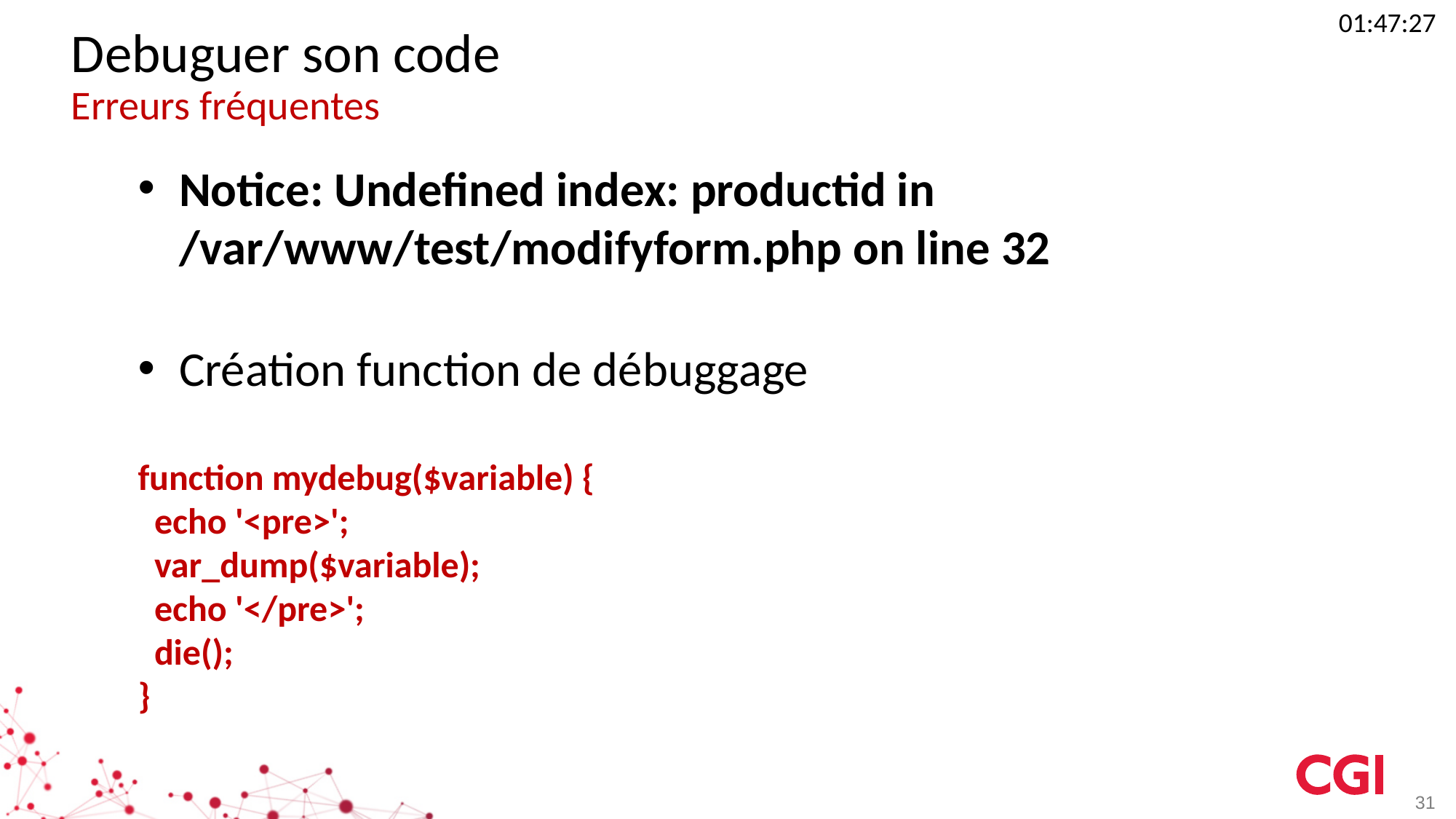

01:47:27
# Debuguer son code Erreurs fréquentes
Notice: Undefined index: productid in /var/www/test/modifyform.php on line 32
Création function de débuggage

function mydebug($variable) {
  echo '<pre>';
  var_dump($variable);
  echo '</pre>';
  die();
}